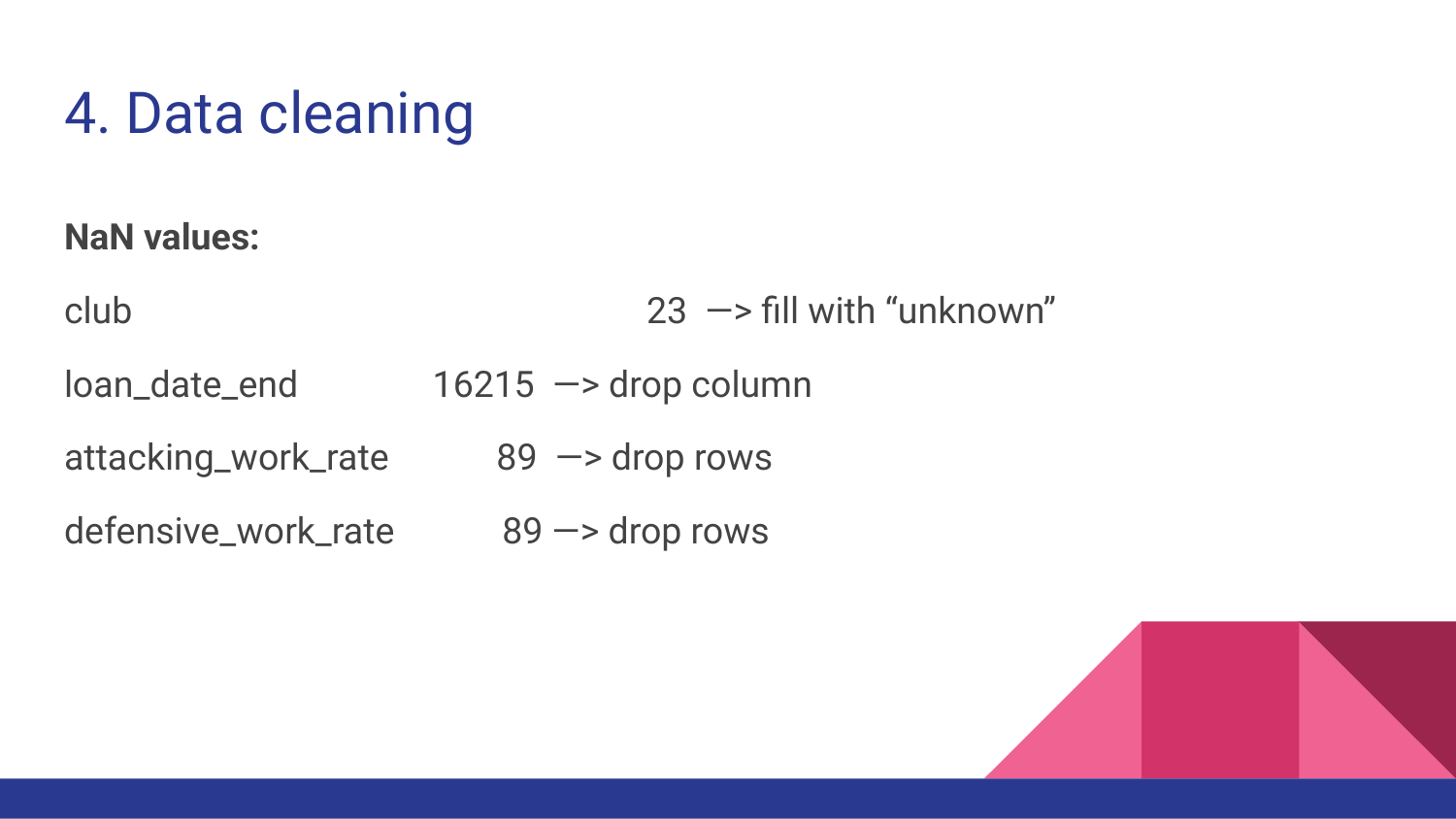

# 4. Data cleaning
NaN values:
club                           		23  —> fill with “unknown”
loan_date_end               16215  —> drop column
attacking_work_rate            89  —> drop rows
defensive_work_rate            89 —> drop rows